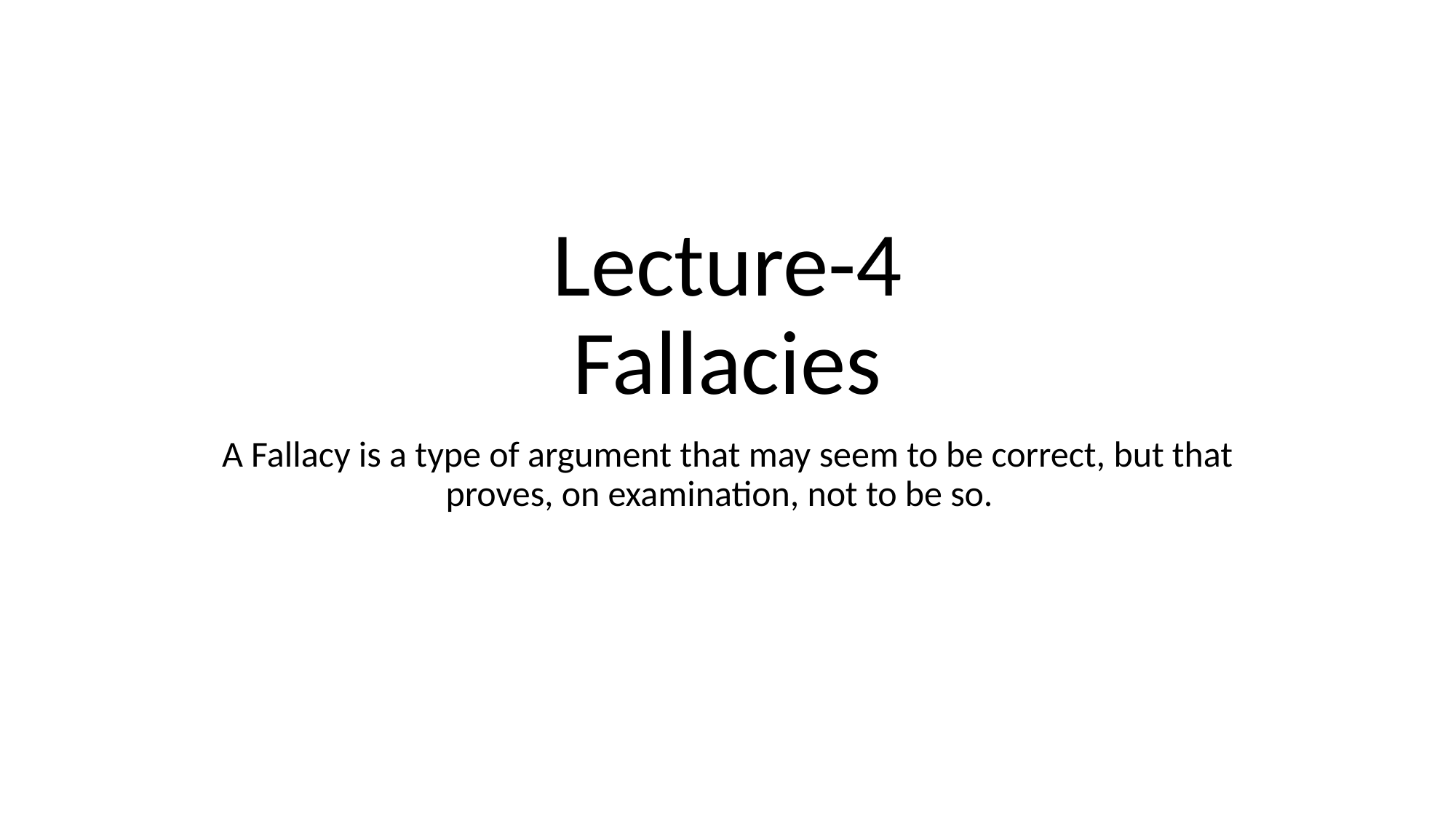

# Lecture-4 Fallacies
A Fallacy is a type of argument that may seem to be correct, but that proves, on examination, not to be so.